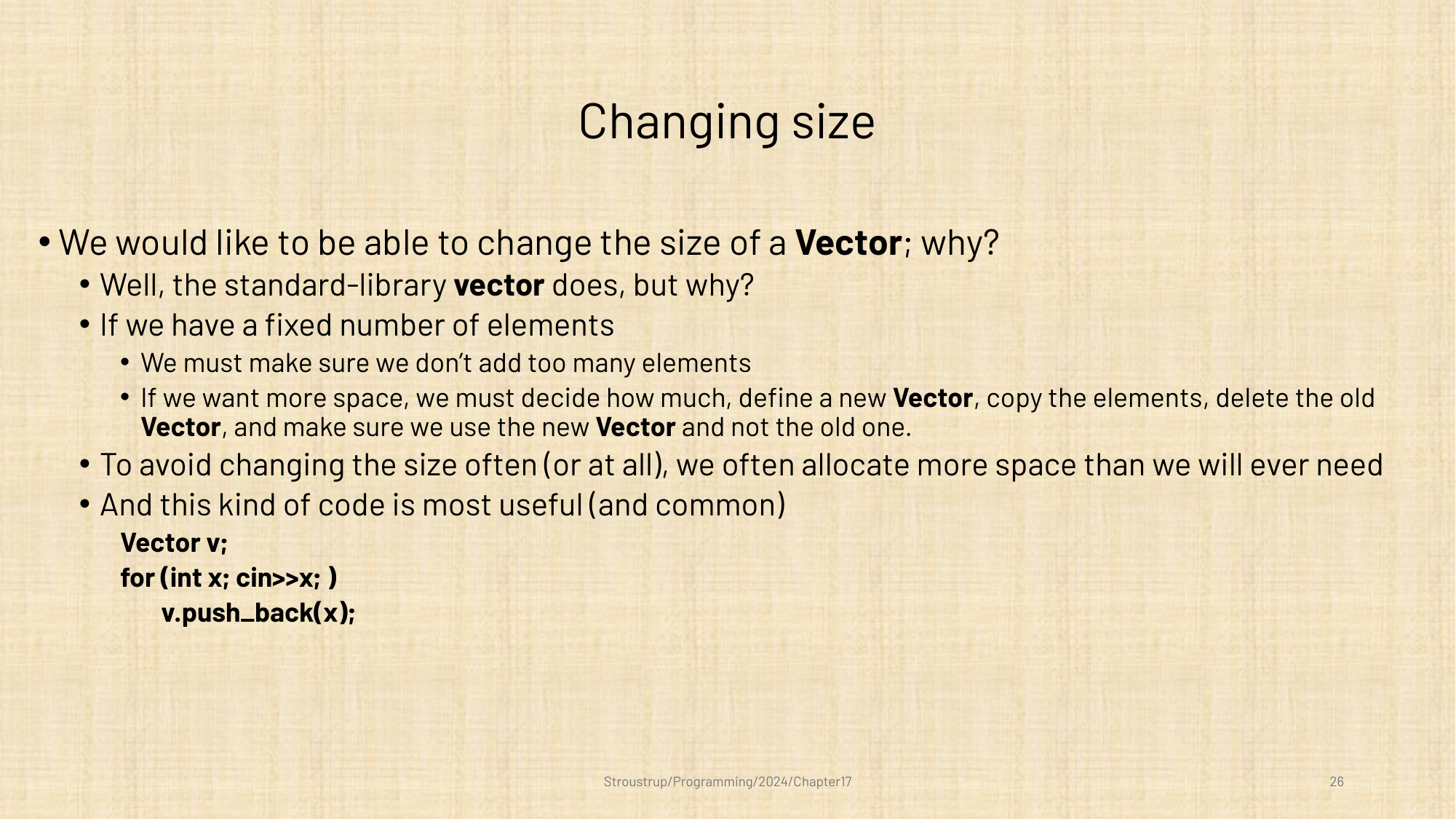

# Changing size
We would like to be able to change the size of a Vector; why?
Well, the standard-library vector does, but why?
If we have a fixed number of elements
We must make sure we don’t add too many elements
If we want more space, we must decide how much, define a new Vector, copy the elements, delete the old  Vector, and make sure we use the new Vector and not the old one.
To avoid changing the size often (or at all), we often allocate more space than we will ever need
And this kind of code is most useful (and common)
Vector v;
for (int x; cin>>x; )
v.push_back(x);

Stroustrup/Programming/2024/Chapter17
26